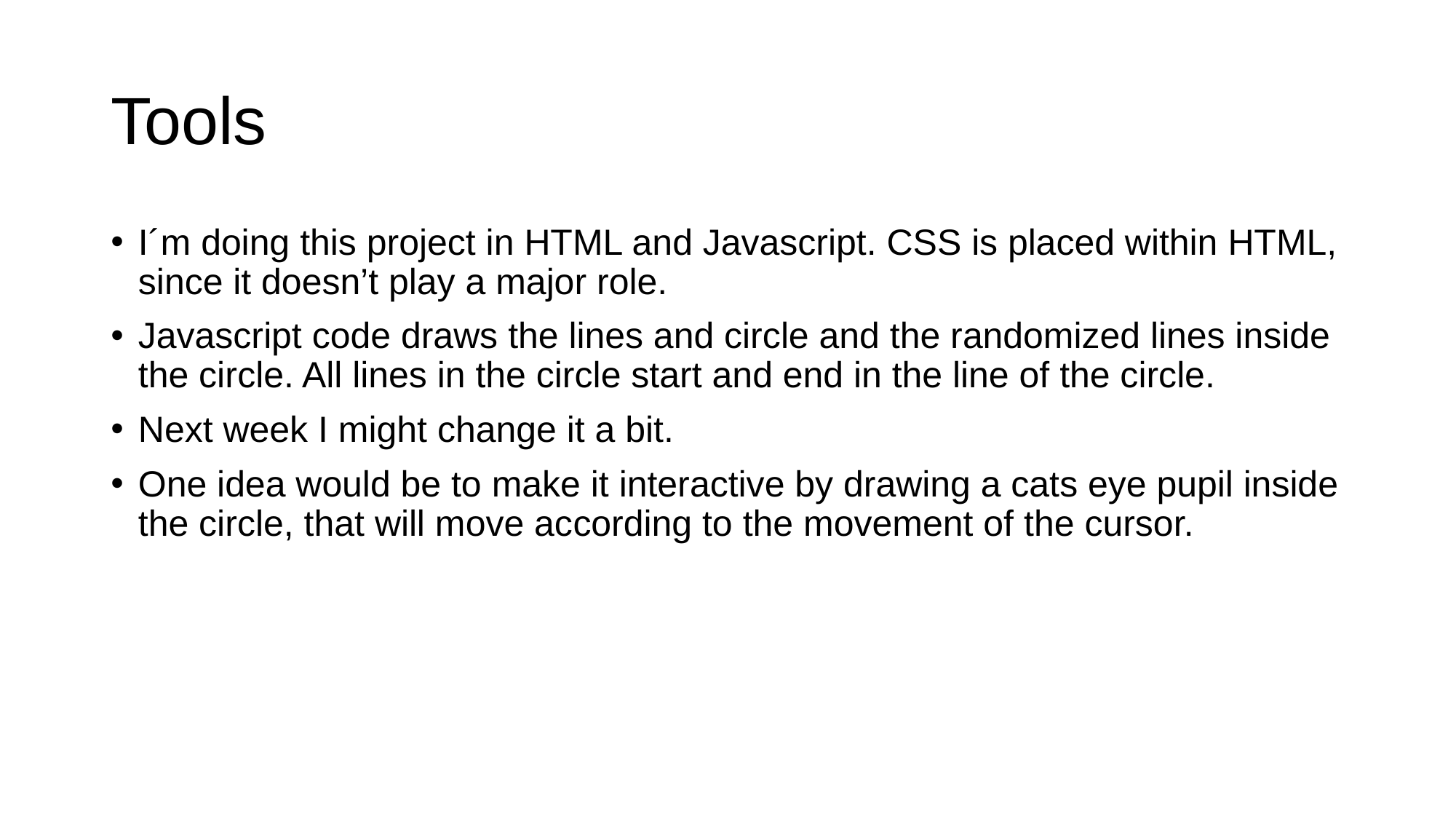

# Tools
I´m doing this project in HTML and Javascript. CSS is placed within HTML, since it doesn’t play a major role.
Javascript code draws the lines and circle and the randomized lines inside the circle. All lines in the circle start and end in the line of the circle.
Next week I might change it a bit.
One idea would be to make it interactive by drawing a cats eye pupil inside the circle, that will move according to the movement of the cursor.